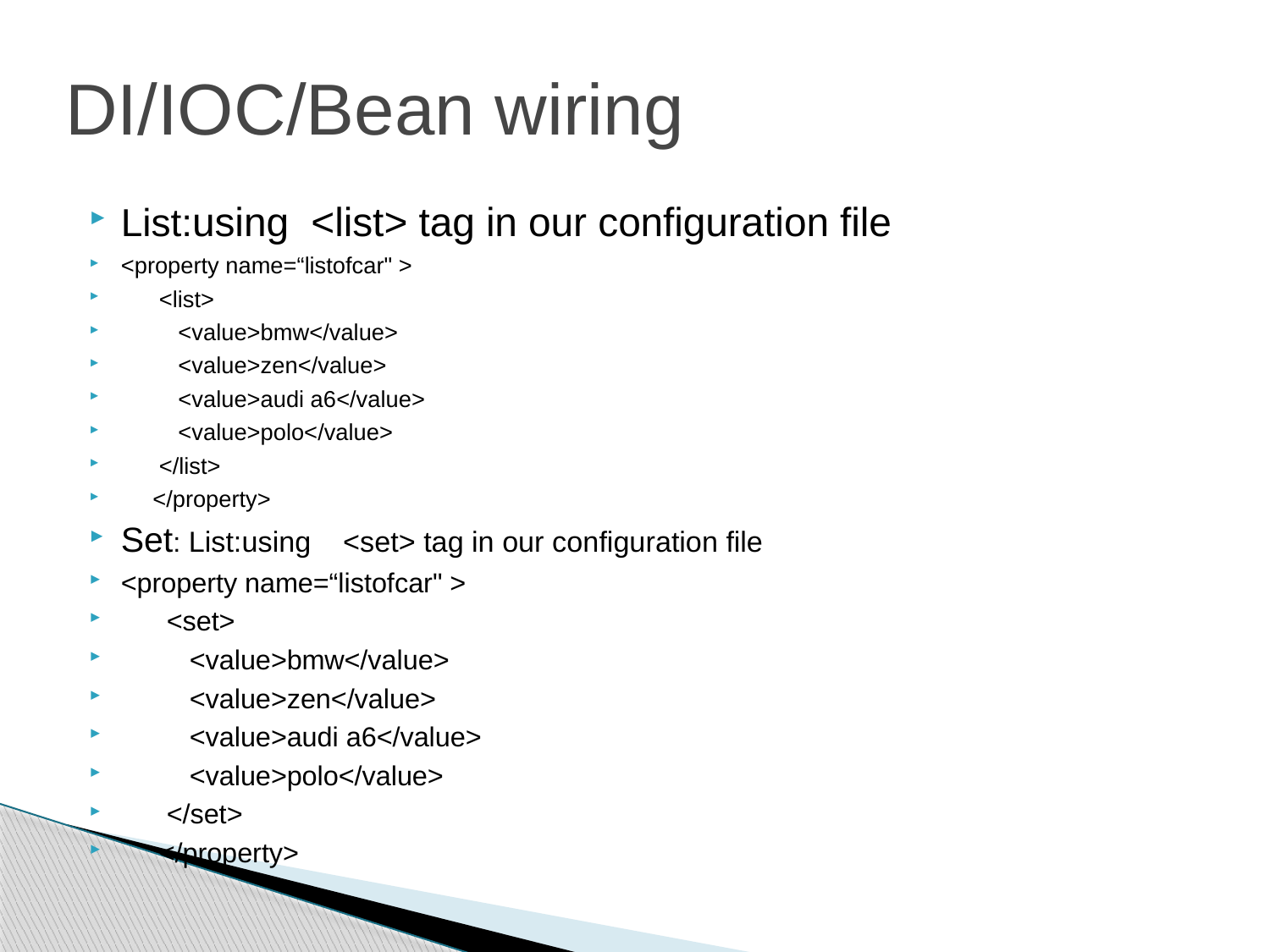

# DI/IOC/Bean wiring
List:using  <list> tag in our configuration file
<property name=“listofcar" >
      <list>
         <value>bmw</value>
         <value>zen</value>
         <value>audi a6</value>
         <value>polo</value>
      </list>
     </property>
Set: List:using    <set> tag in our configuration file
<property name=“listofcar" >
      <set>
         <value>bmw</value>
         <value>zen</value>
         <value>audi a6</value>
         <value>polo</value>
      </set>
     </property>